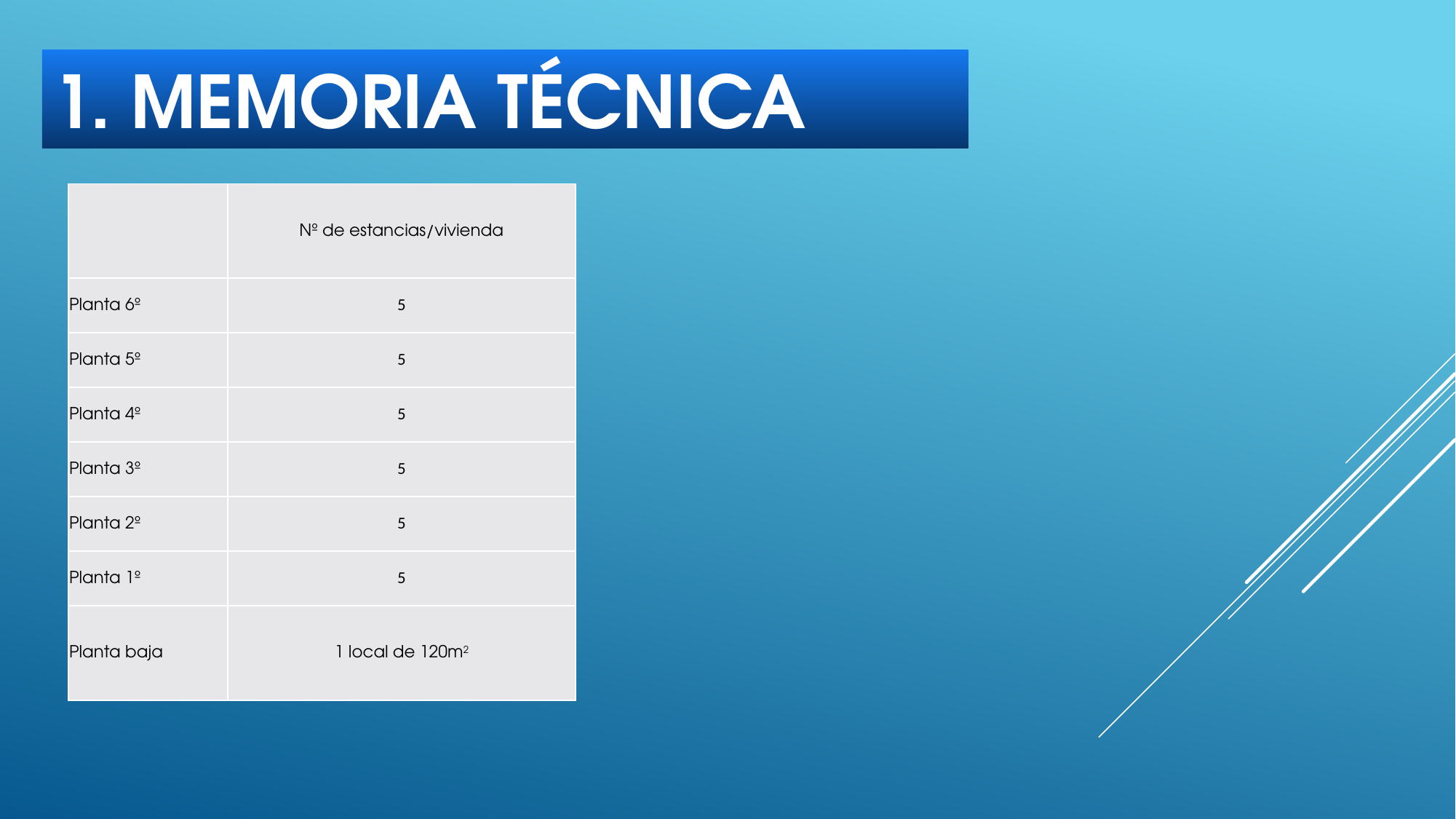

1. MEMORIA TÉCNICA
|  | Nº de estancias/vivienda |
| --- | --- |
| Planta 6º | 5 |
| Planta 5º | 5 |
| Planta 4º | 5 |
| Planta 3º | 5 |
| Planta 2º | 5 |
| Planta 1º | 5 |
| Planta baja | 1 local de 120m2 |